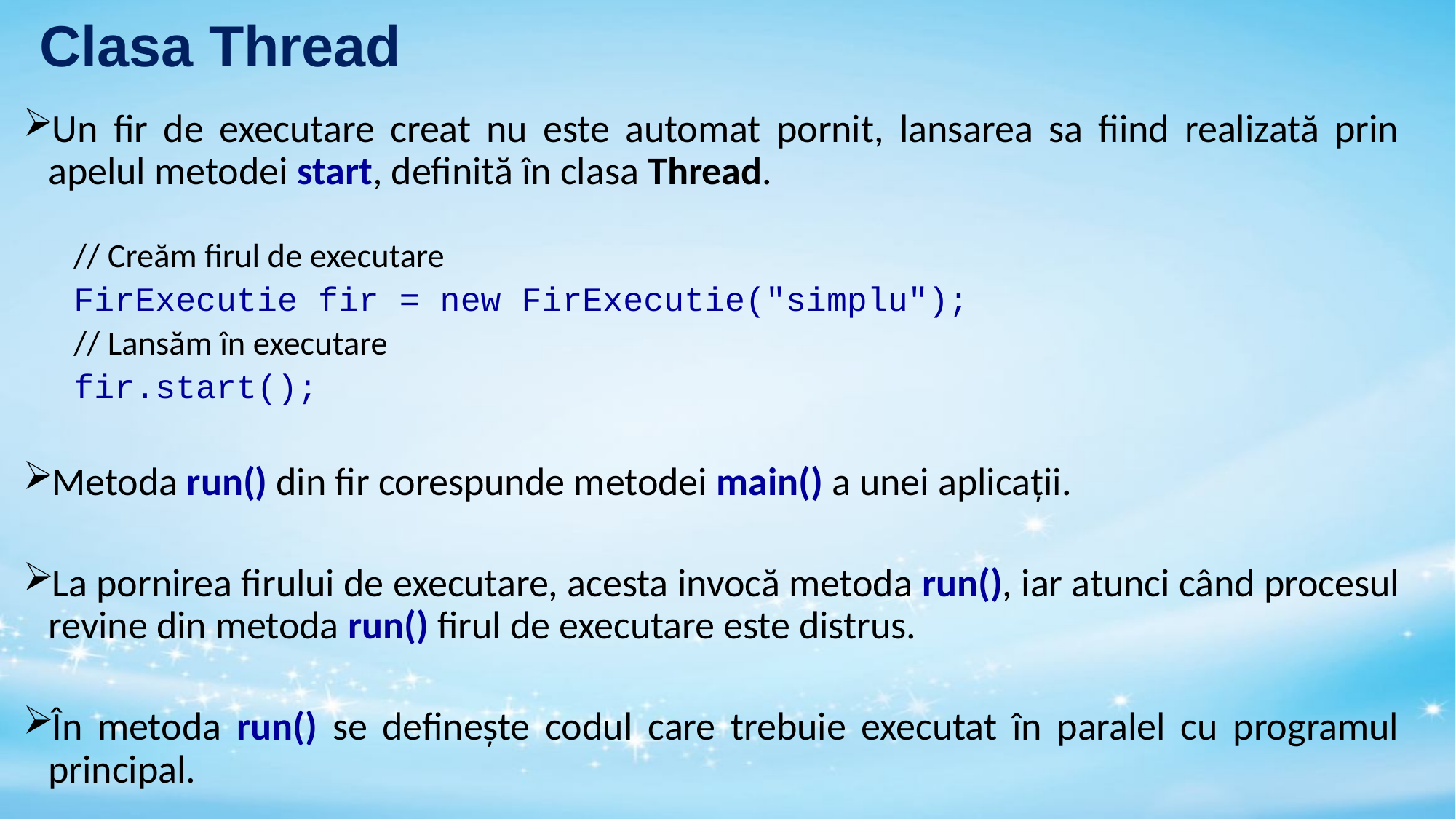

# Clasa Thread
Un fir de executare creat nu este automat pornit, lansarea sa fiind realizată prin apelul metodei start, definită în clasa Thread.

// Creăm firul de executare
FirExecutie fir = new FirExecutie("simplu");
// Lansăm în executare
fir.start();

Metoda run() din fir corespunde metodei main() a unei aplicații.

La pornirea firului de executare, acesta invocă metoda run(), iar atunci când procesul revine din metoda run() firul de executare este distrus.

În metoda run() se definește codul care trebuie executat în paralel cu programul principal.